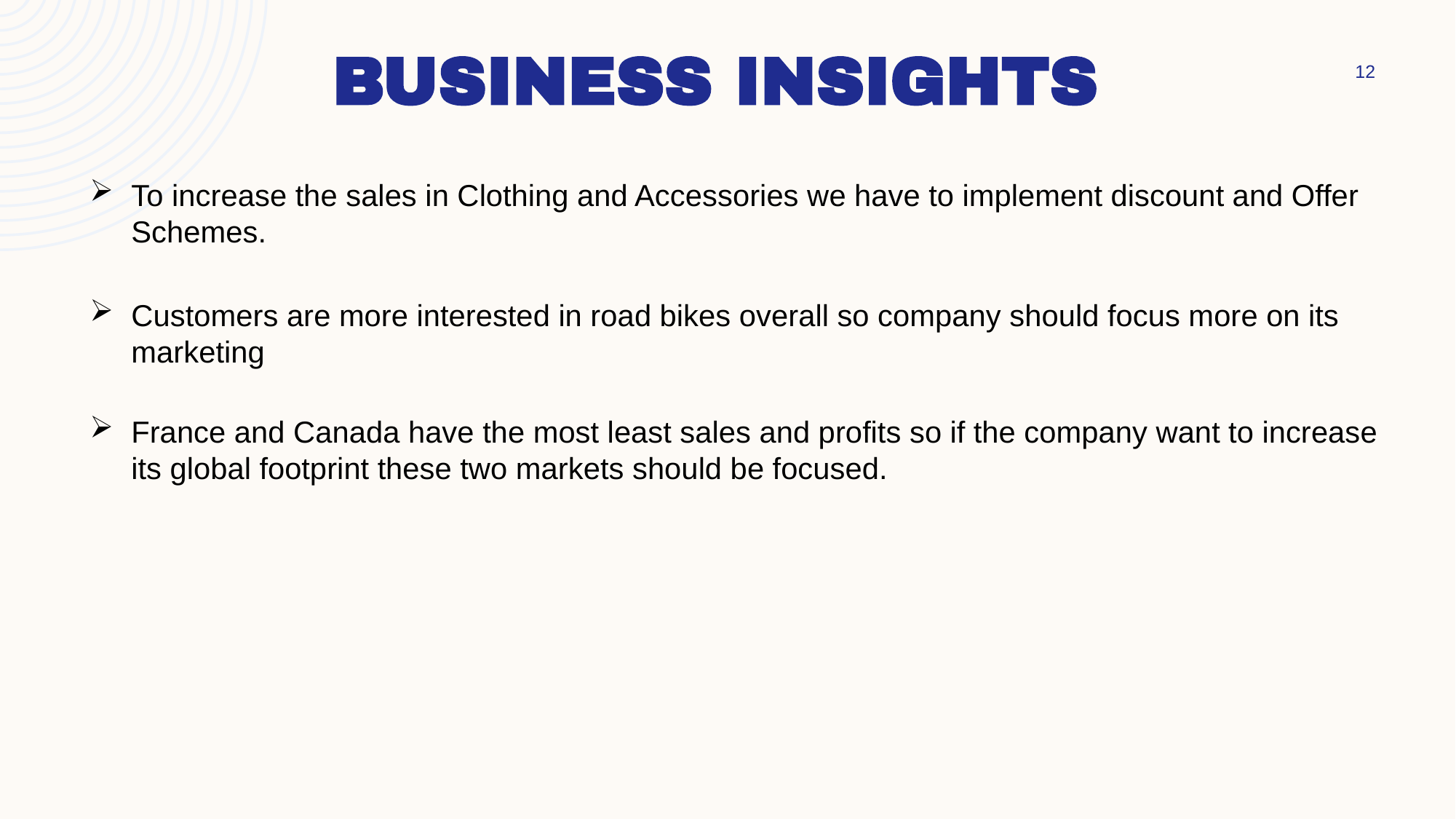

# Business insights
12
To increase the sales in Clothing and Accessories we have to implement discount and Offer Schemes.

Customers are more interested in road bikes overall so company should focus more on its marketing

France and Canada have the most least sales and profits so if the company want to increase its global footprint these two markets should be focused.